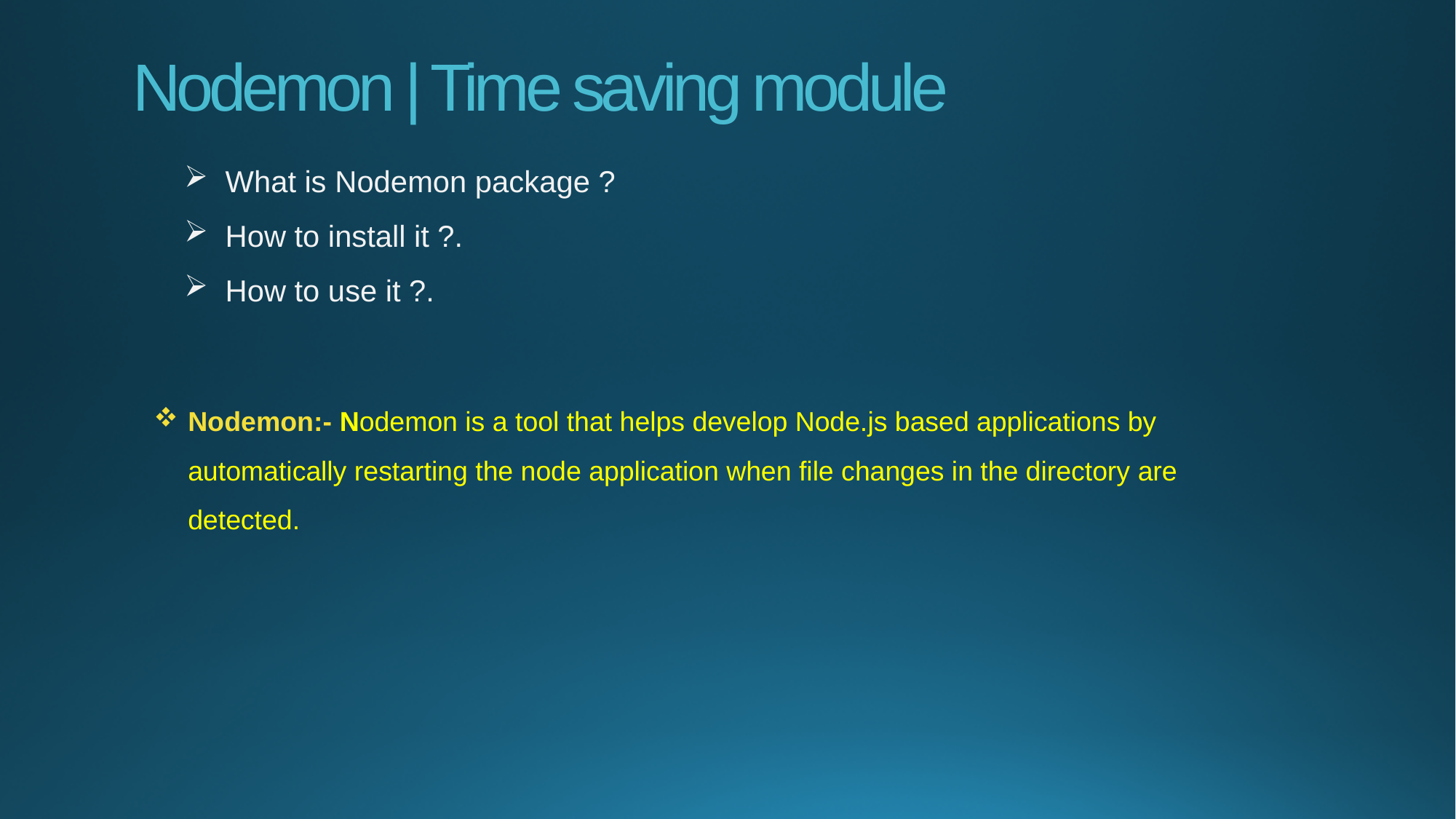

# Nodemon | Time saving module
What is Nodemon package ?
How to install it ?.
How to use it ?.
Nodemon:- Nodemon is a tool that helps develop Node.js based applications by automatically restarting the node application when file changes in the directory are detected.